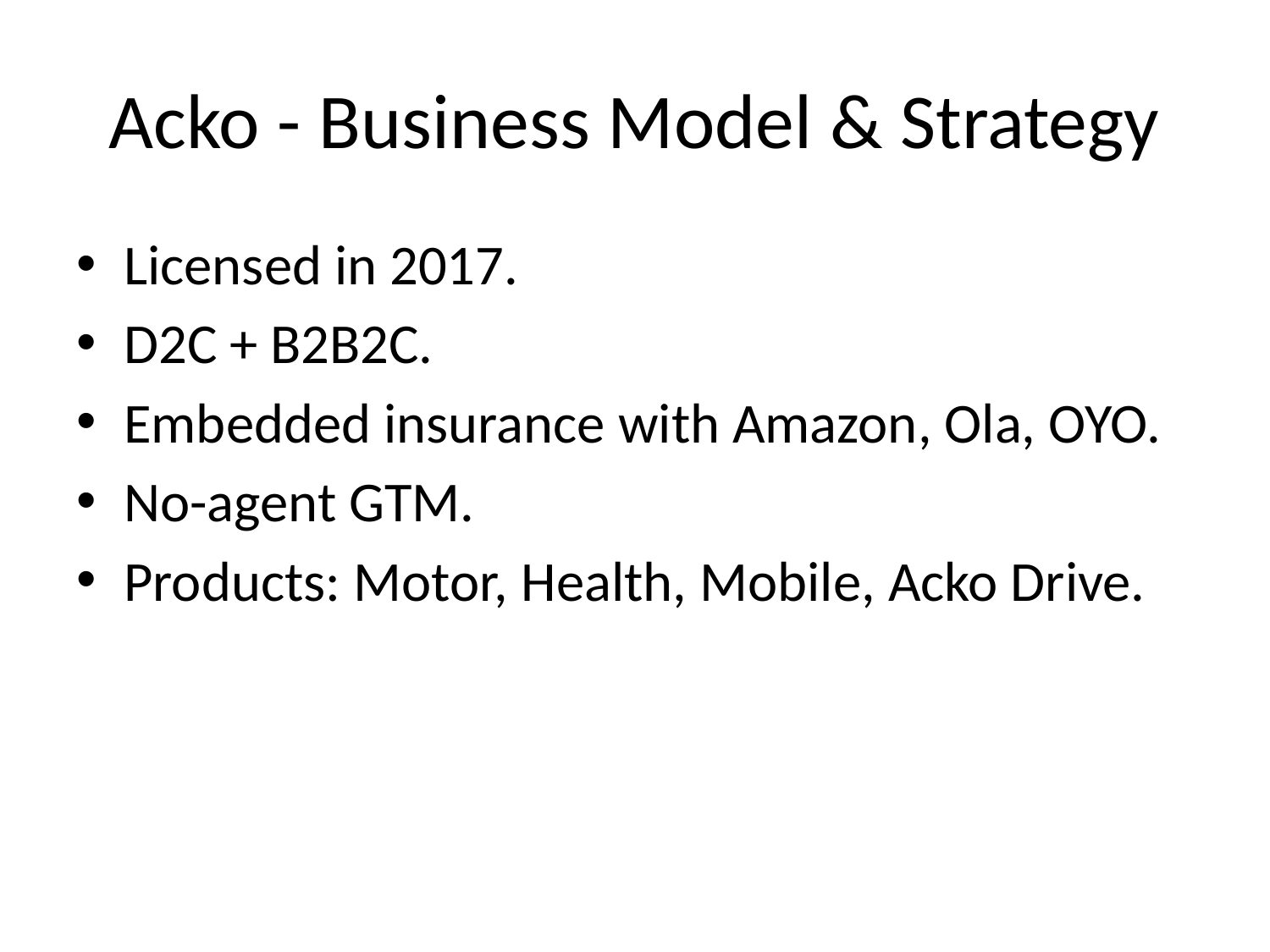

# Acko - Business Model & Strategy
Licensed in 2017.
D2C + B2B2C.
Embedded insurance with Amazon, Ola, OYO.
No-agent GTM.
Products: Motor, Health, Mobile, Acko Drive.